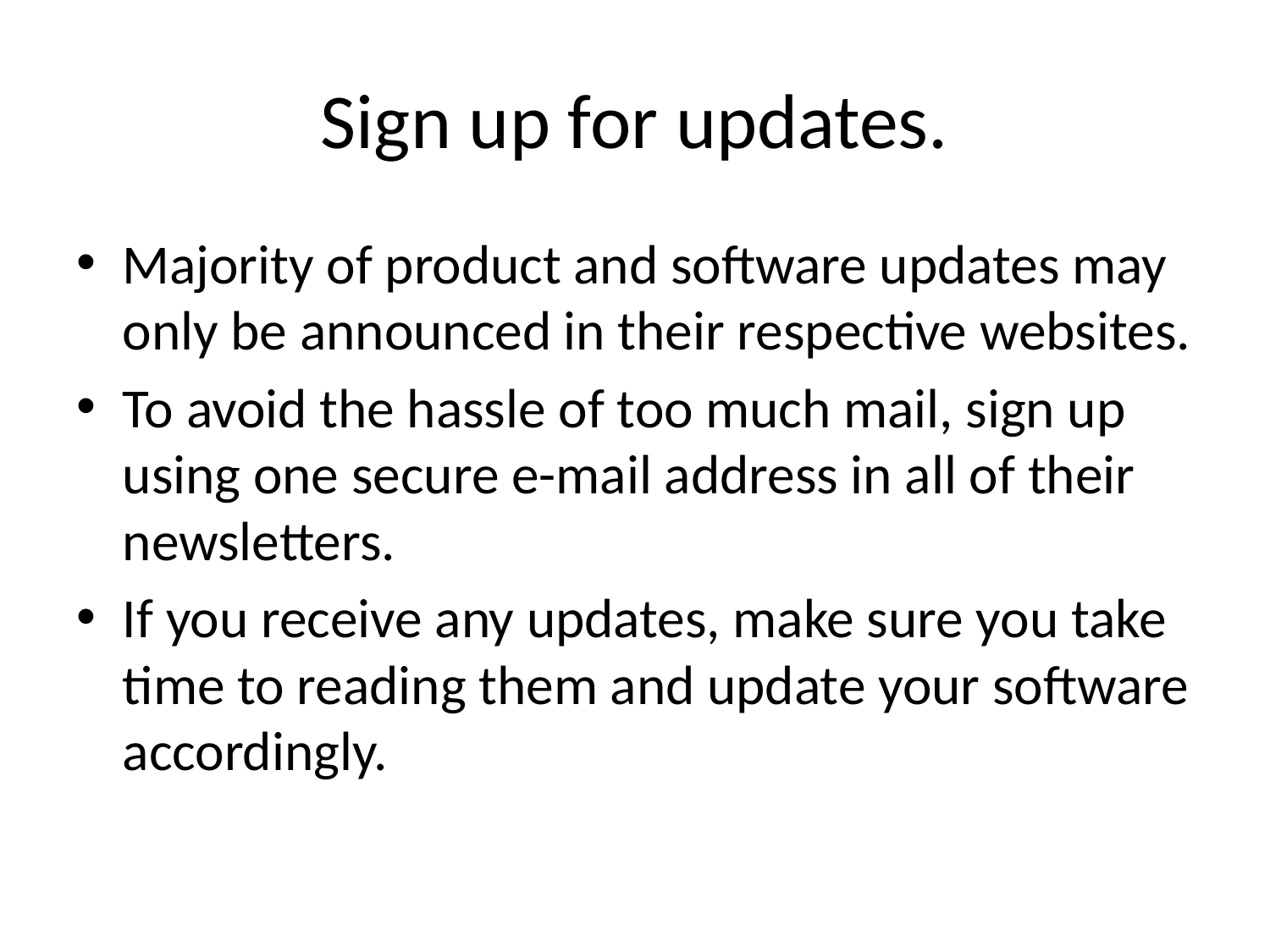

# Sign up for updates.
Majority of product and software updates may only be announced in their respective websites.
To avoid the hassle of too much mail, sign up using one secure e-mail address in all of their newsletters.
If you receive any updates, make sure you take time to reading them and update your software accordingly.